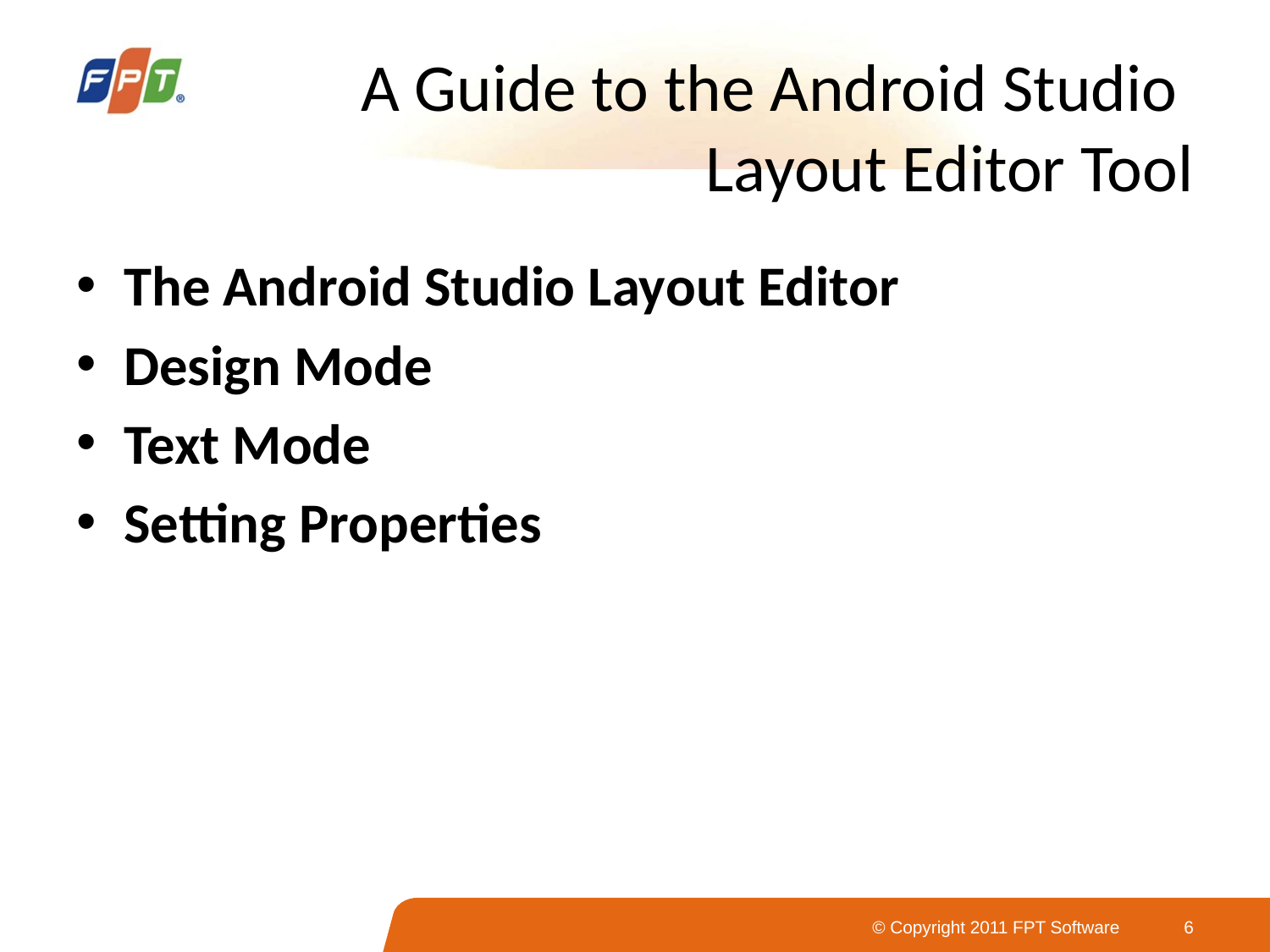

# A Guide to the Android Studio Layout Editor Tool
The Android Studio Layout Editor
Design Mode
Text Mode
Setting Properties